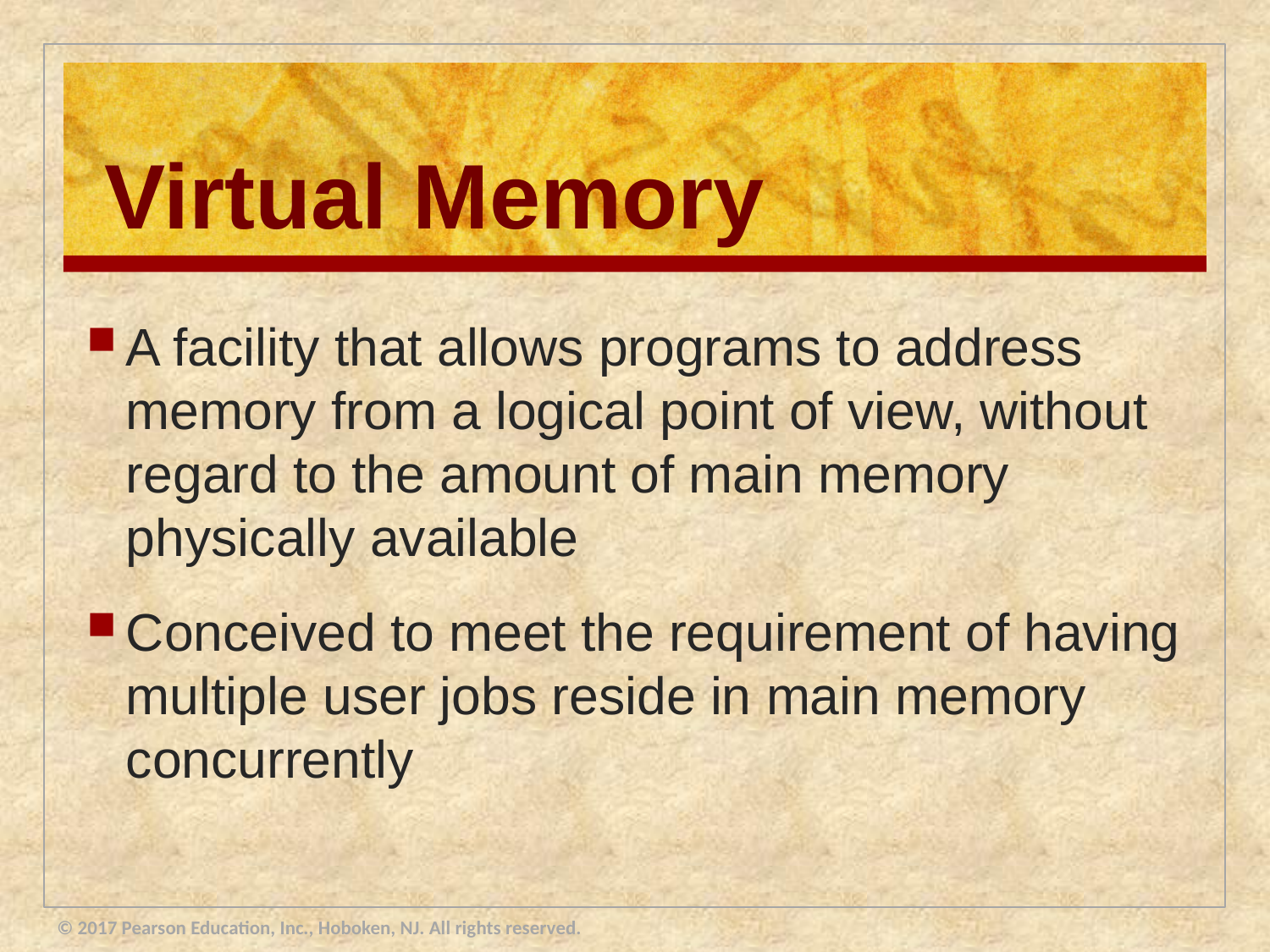

# Virtual Memory
A facility that allows programs to address memory from a logical point of view, without regard to the amount of main memory physically available
Conceived to meet the requirement of having multiple user jobs reside in main memory concurrently

© 2017 Pearson Education, Inc., Hoboken, NJ. All rights reserved.